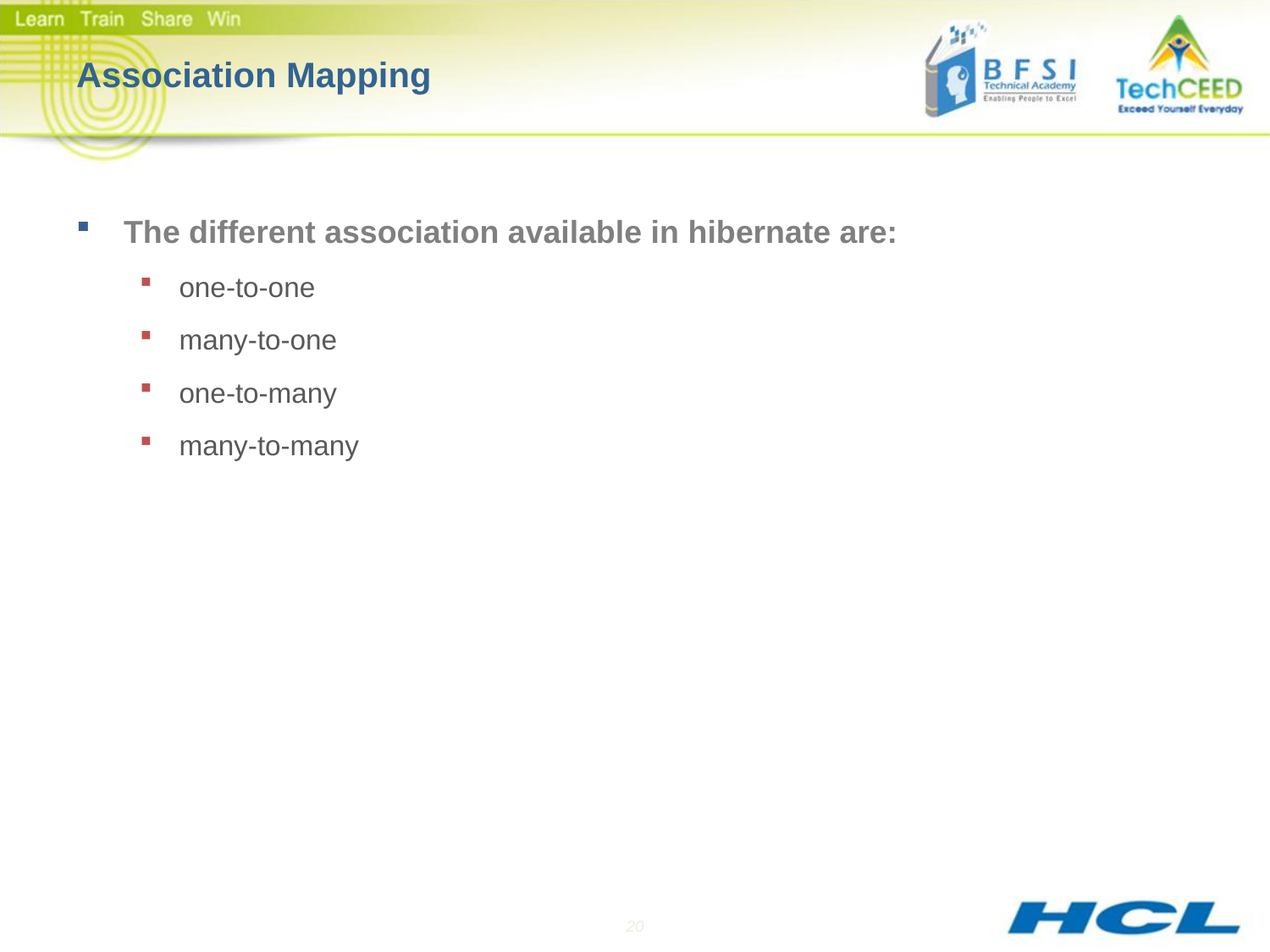

# Association Mapping
The different association available in hibernate are:
one-to-one
many-to-one
one-to-many
many-to-many

20